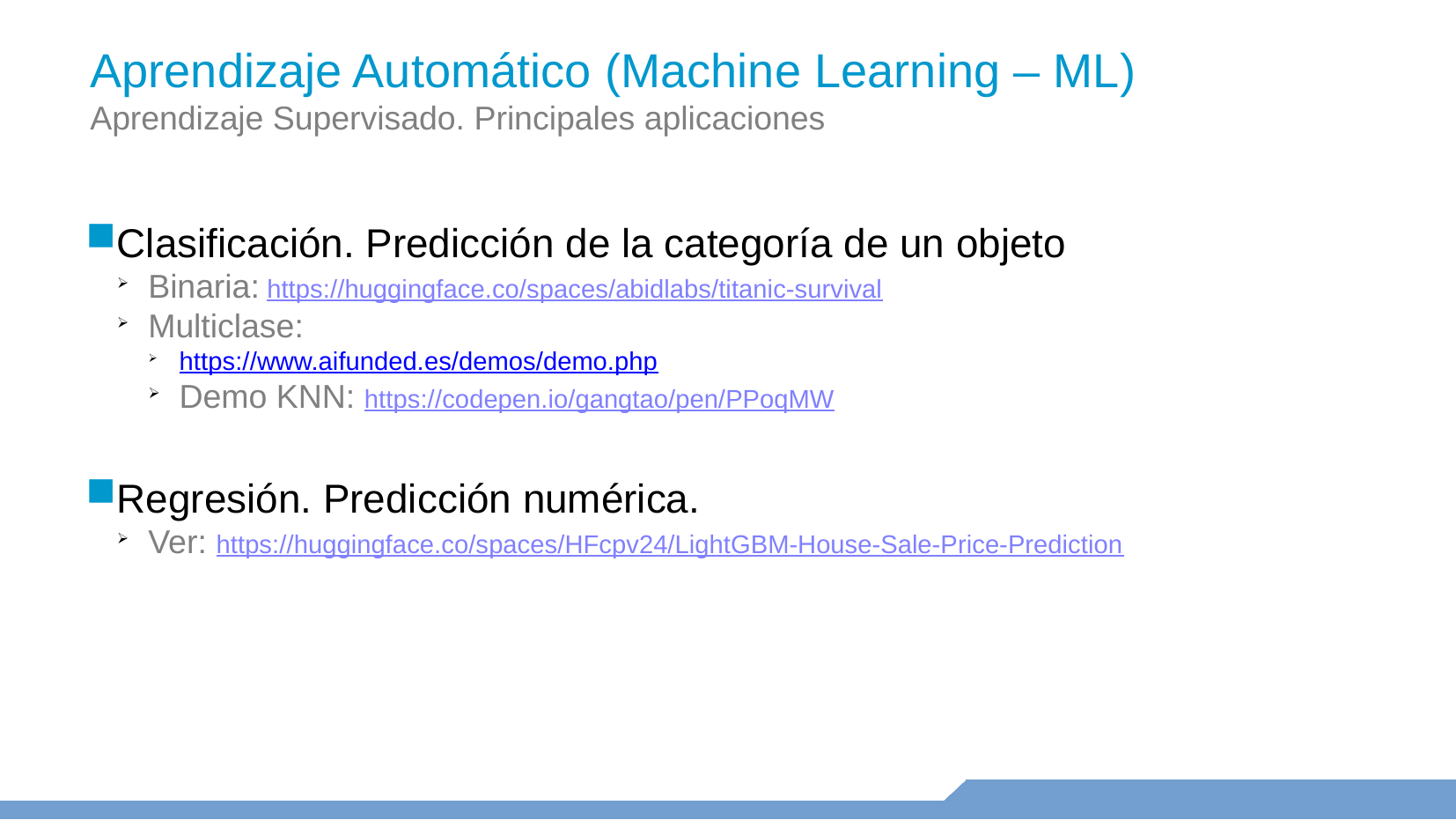

Aprendizaje Automático (Machine Learning – ML)
Aprendizaje Supervisado. Principales aplicaciones

Clasificación. Predicción de la categoría de un objeto
Binaria: https://huggingface.co/spaces/abidlabs/titanic-survival
Multiclase:
https://www.aifunded.es/demos/demo.php
Demo KNN: https://codepen.io/gangtao/pen/PPoqMW

Regresión. Predicción numérica.
Ver: https://huggingface.co/spaces/HFcpv24/LightGBM-House-Sale-Price-Prediction